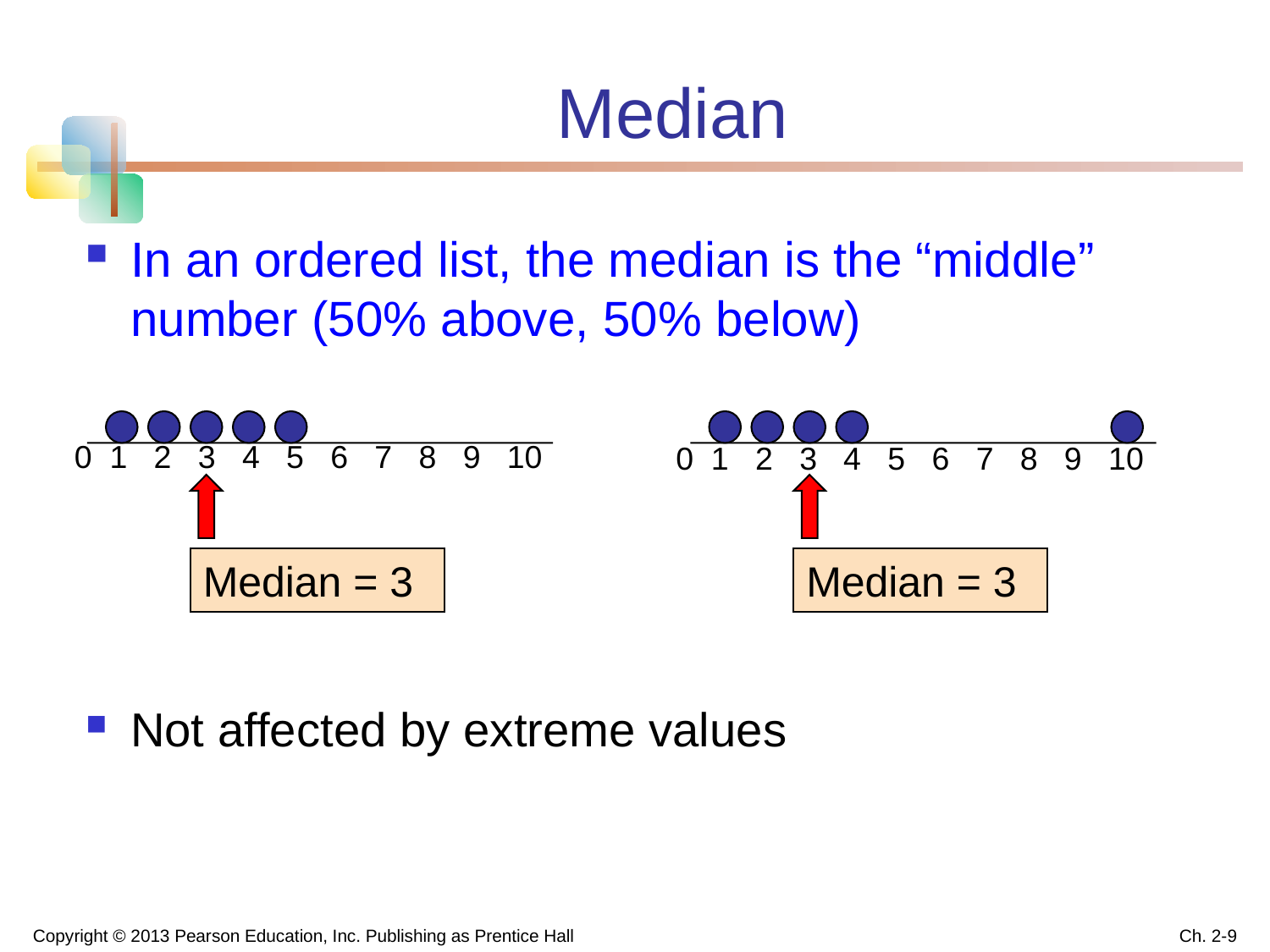

# Median
In an ordered list, the median is the “middle” number (50% above, 50% below)

Not affected by extreme values

0  1   2   3   4   5   6   7   8   9   10
  0  1   2   3   4   5   6   7   8   9   10

Median = 3
Median = 3
Copyright © 2013 Pearson Education, Inc. Publishing as Prentice Hall
Ch. 2-9